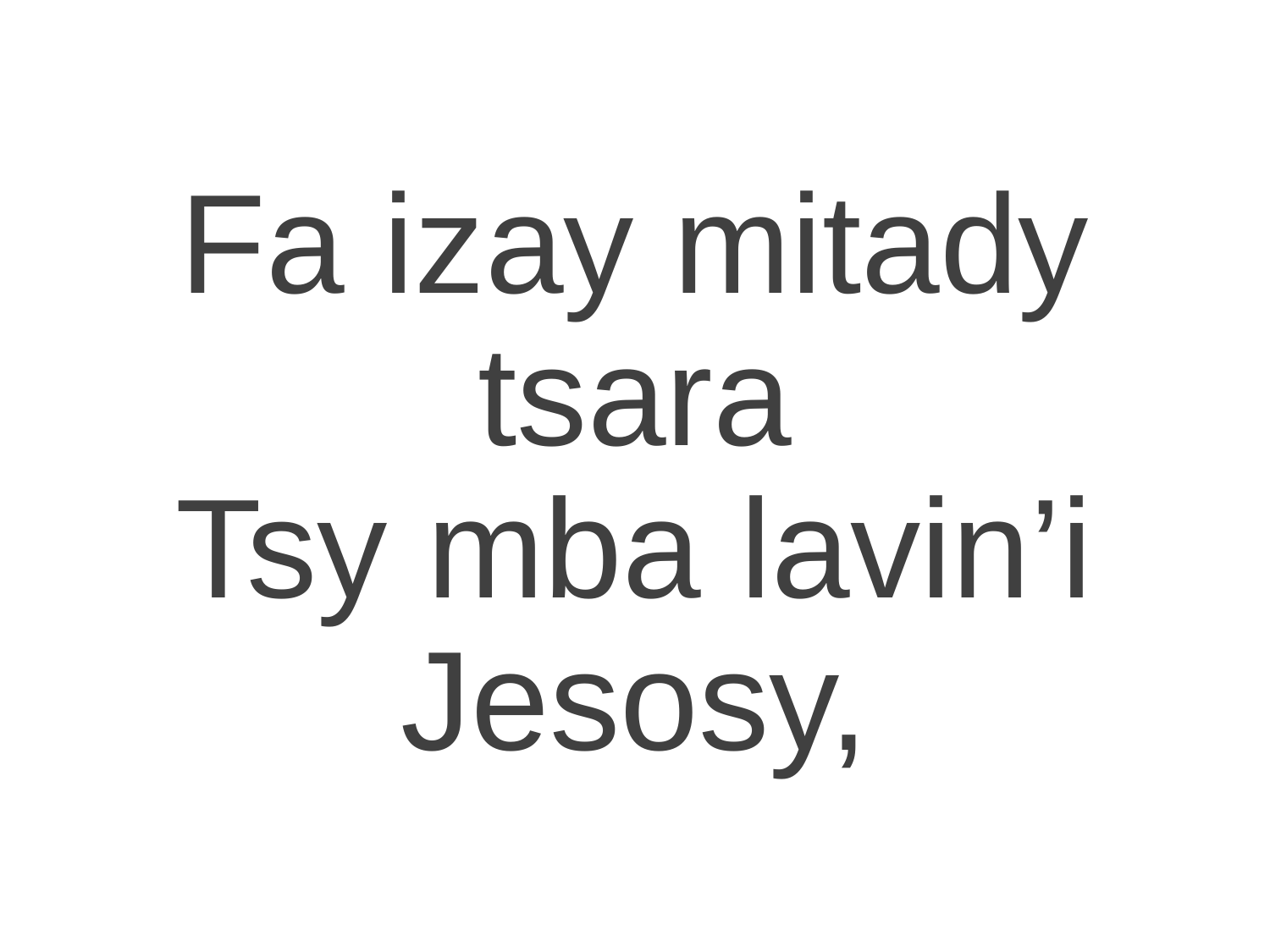

Fa izay mitady tsara
Tsy mba lavin’i Jesosy,